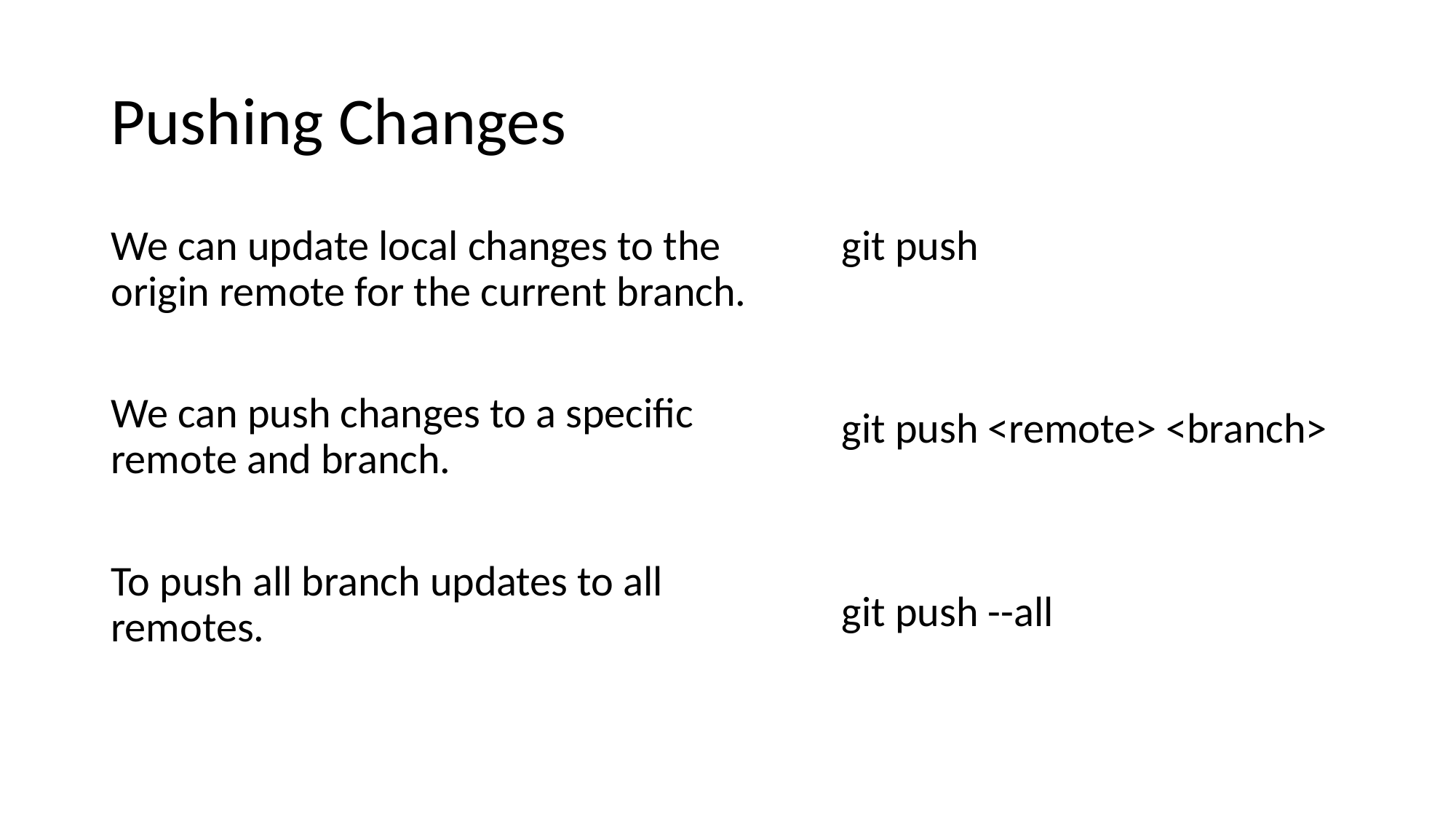

# Pushing Changes
We can update local changes to the origin remote for the current branch.

We can push changes to a specific remote and branch.

To push all branch updates to all remotes.
git push

git push <remote> <branch>

git push --all